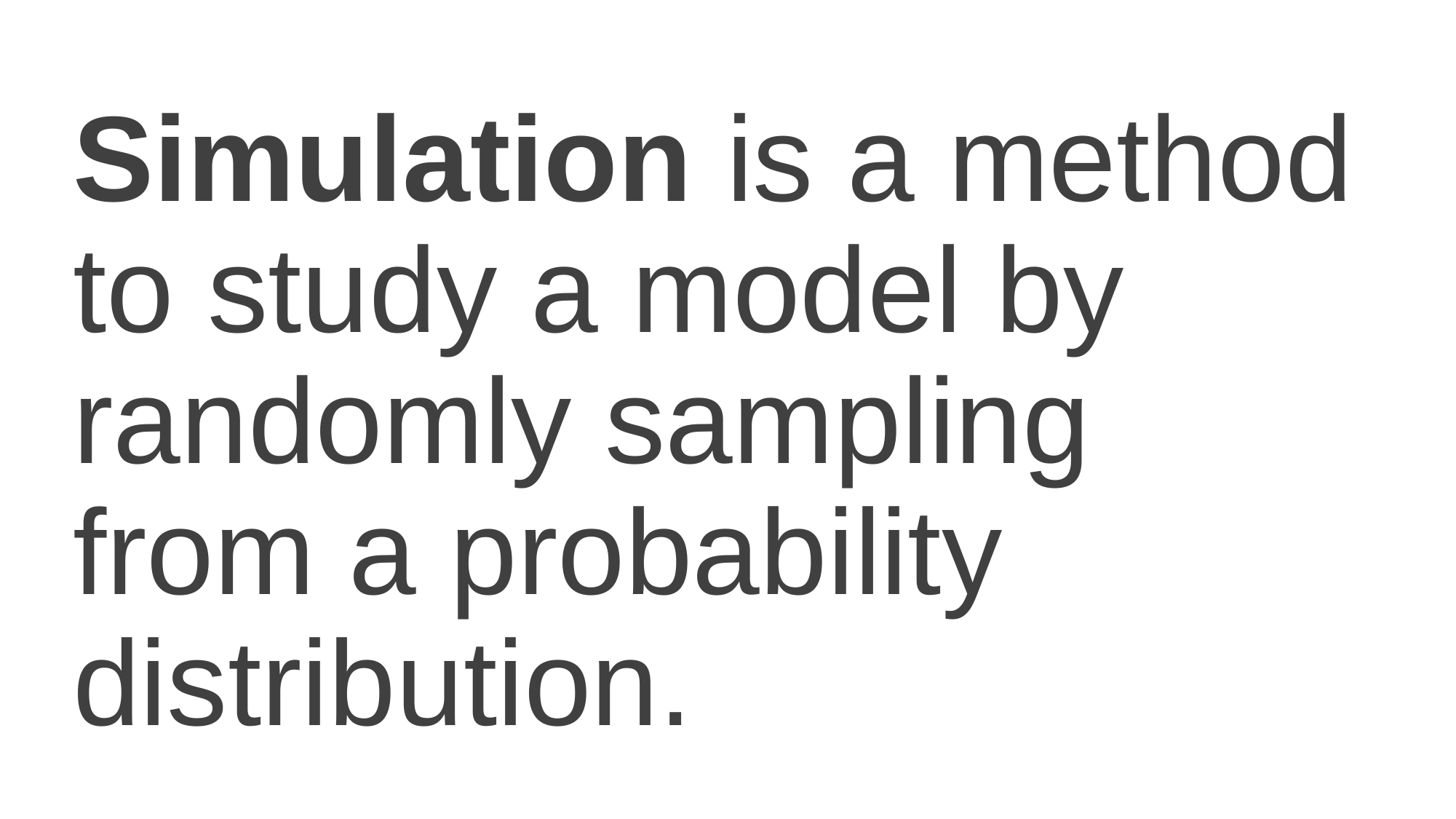

Simulation is a method to study a model by randomly sampling  from a probability distribution.